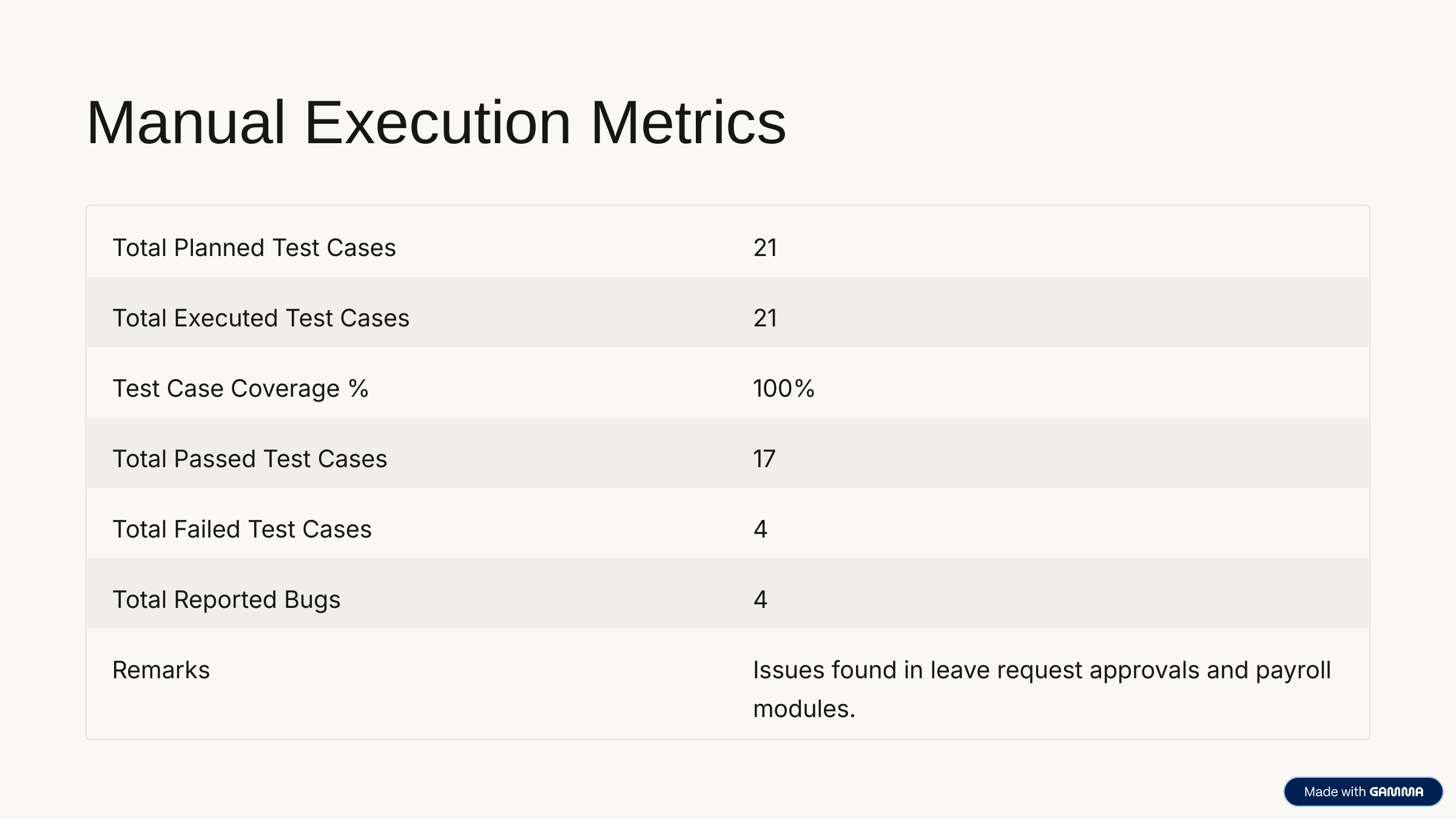

Manual Execution Metrics

Total Planned Test Cases
21

Total Executed Test Cases
21

Test Case Coverage %
100%

Total Passed Test Cases
17

Total Failed Test Cases
4

Total Reported Bugs
4

Remarks
Issues found in leave request approvals and payroll modules.